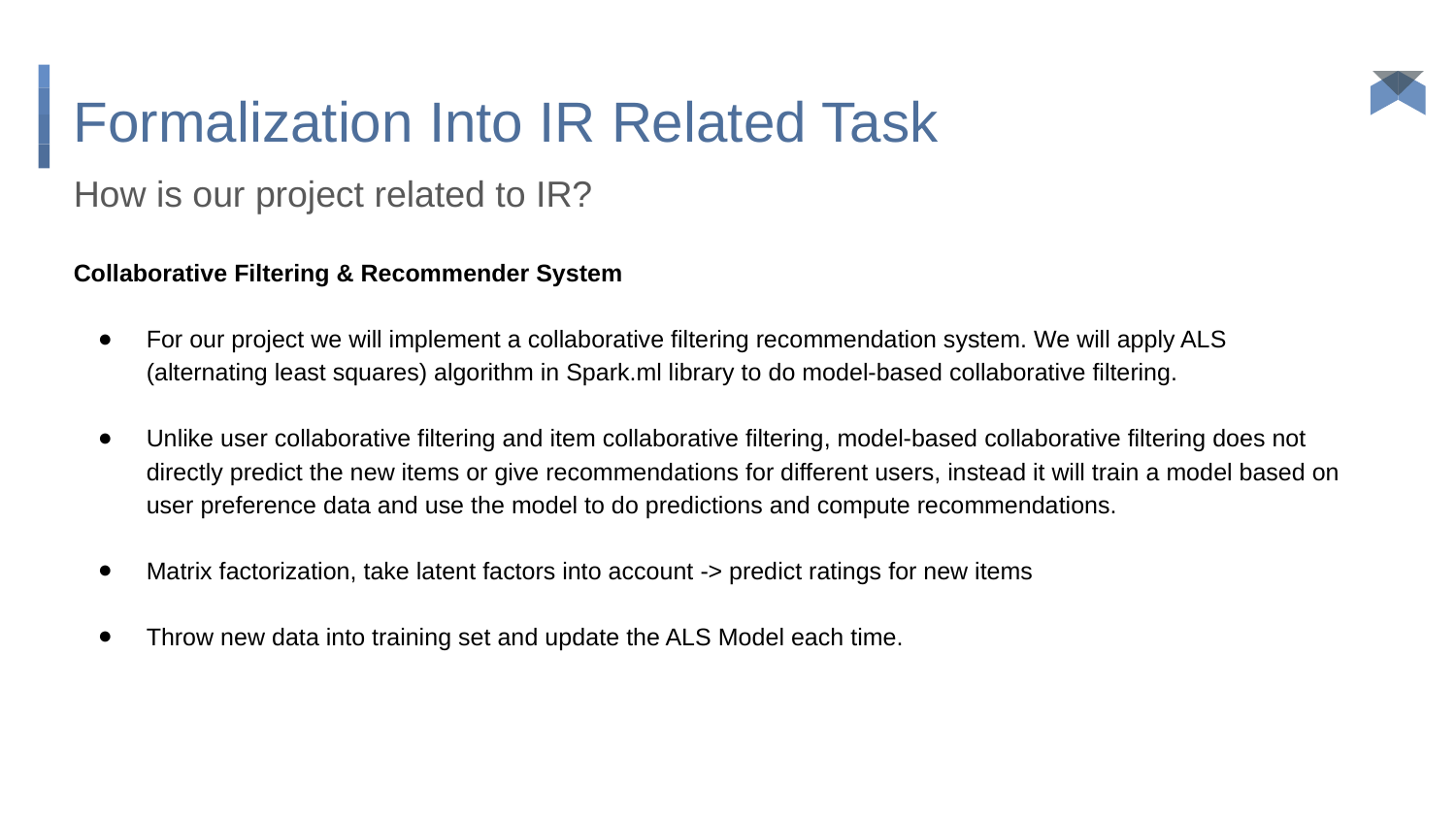

# Formalization Into IR Related Task
How is our project related to IR?
Collaborative Filtering & Recommender System
For our project we will implement a collaborative filtering recommendation system. We will apply ALS (alternating least squares) algorithm in Spark.ml library to do model-based collaborative filtering.
Unlike user collaborative filtering and item collaborative filtering, model-based collaborative filtering does not directly predict the new items or give recommendations for different users, instead it will train a model based on user preference data and use the model to do predictions and compute recommendations.
Matrix factorization, take latent factors into account -> predict ratings for new items
Throw new data into training set and update the ALS Model each time.